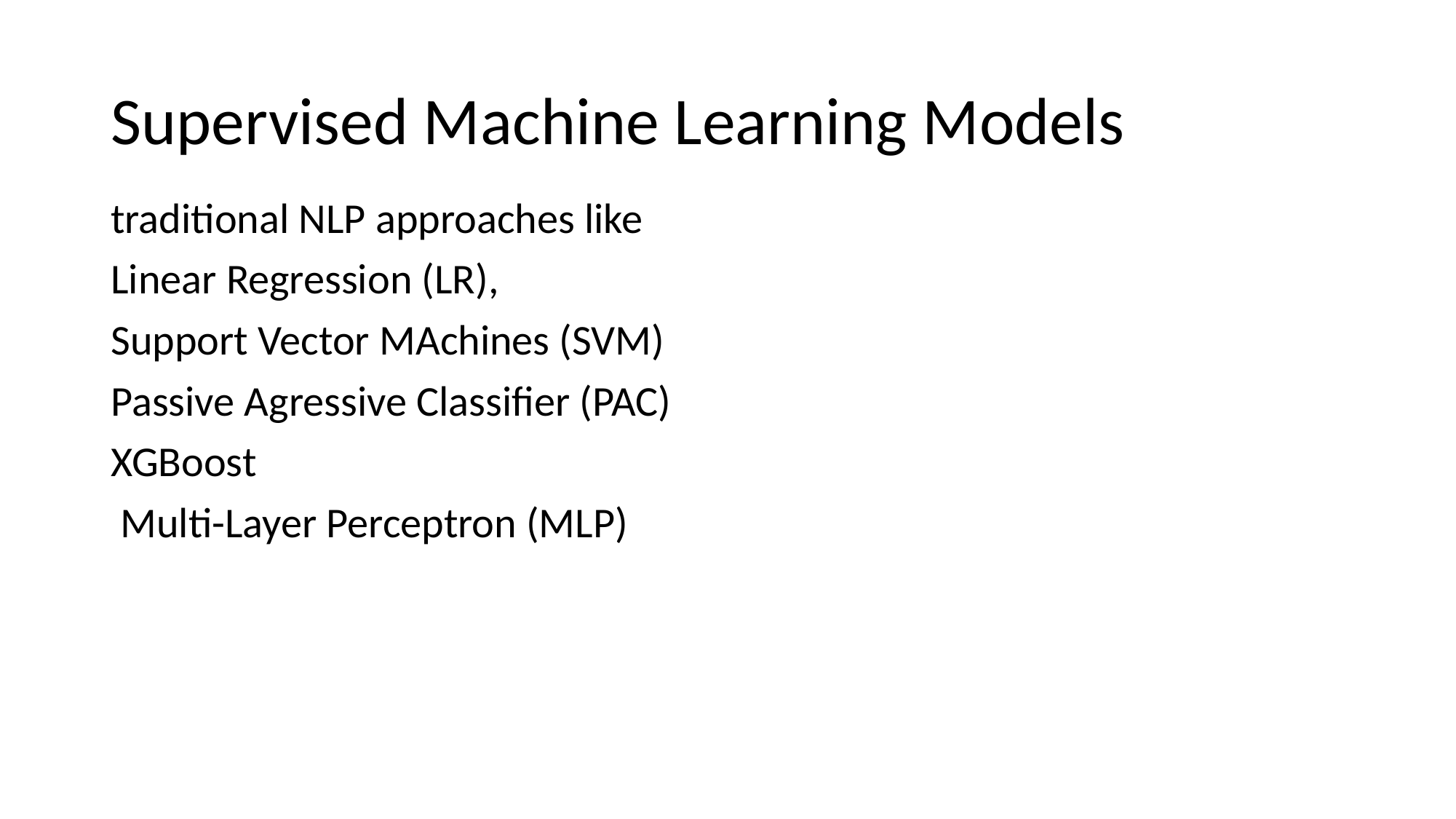

# Supervised Machine Learning Models
traditional NLP approaches like
Linear Regression (LR),
Support Vector MAchines (SVM)
Passive Agressive Classifier (PAC)
XGBoost
 Multi-Layer Perceptron (MLP)